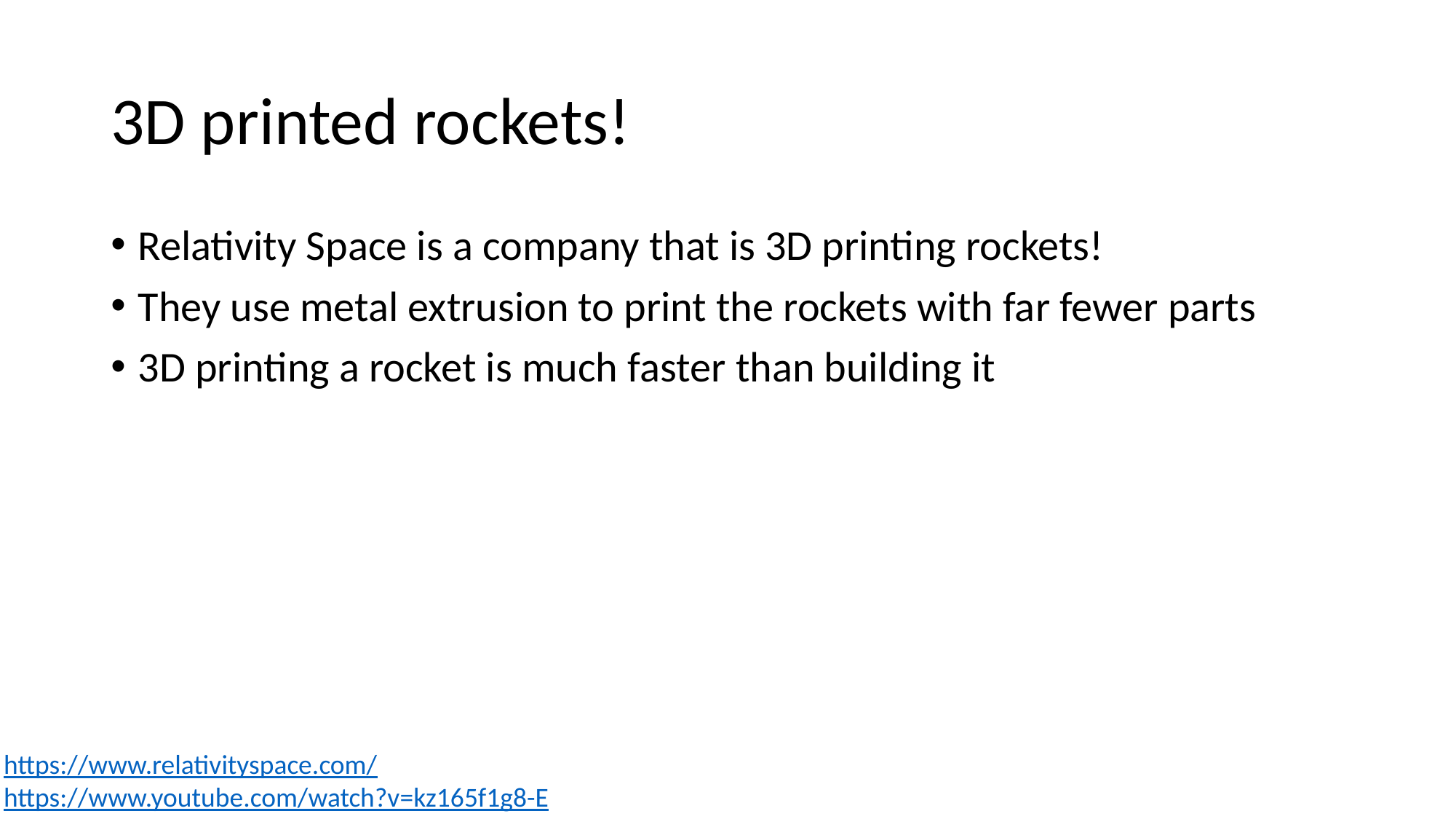

# 3D printed rockets!
Relativity Space is a company that is 3D printing rockets!
They use metal extrusion to print the rockets with far fewer parts
3D printing a rocket is much faster than building it
https://www.relativityspace.com/
https://www.youtube.com/watch?v=kz165f1g8-E